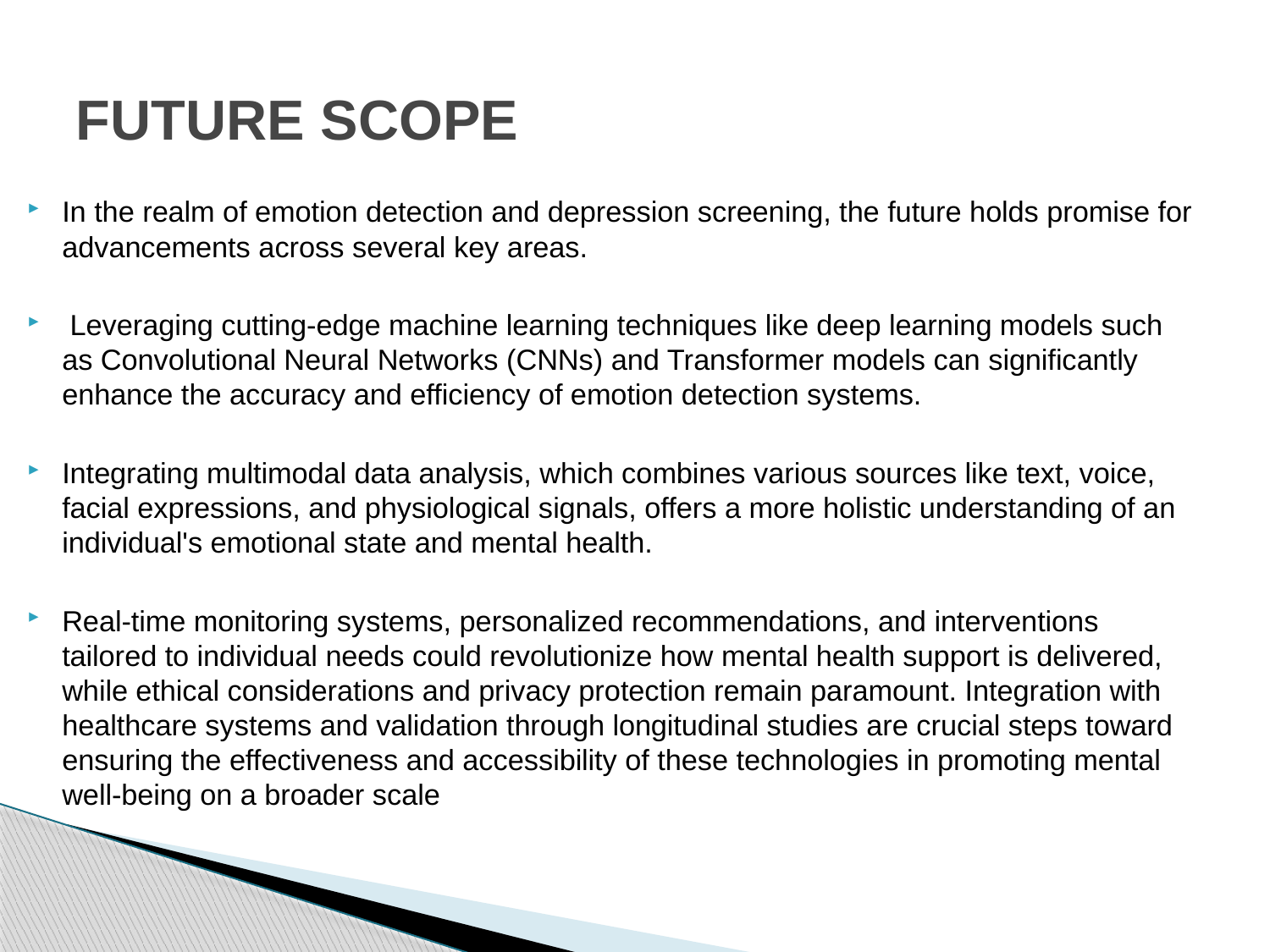

# FUTURE SCOPE

In the realm of emotion detection and depression screening, the future holds promise for advancements across several key areas.

 Leveraging cutting-edge machine learning techniques like deep learning models such as Convolutional Neural Networks (CNNs) and Transformer models can significantly enhance the accuracy and efficiency of emotion detection systems.

Integrating multimodal data analysis, which combines various sources like text, voice, facial expressions, and physiological signals, offers a more holistic understanding of an individual's emotional state and mental health.

Real-time monitoring systems, personalized recommendations, and interventions tailored to individual needs could revolutionize how mental health support is delivered, while ethical considerations and privacy protection remain paramount. Integration with healthcare systems and validation through longitudinal studies are crucial steps toward ensuring the effectiveness and accessibility of these technologies in promoting mental well-being on a broader scale